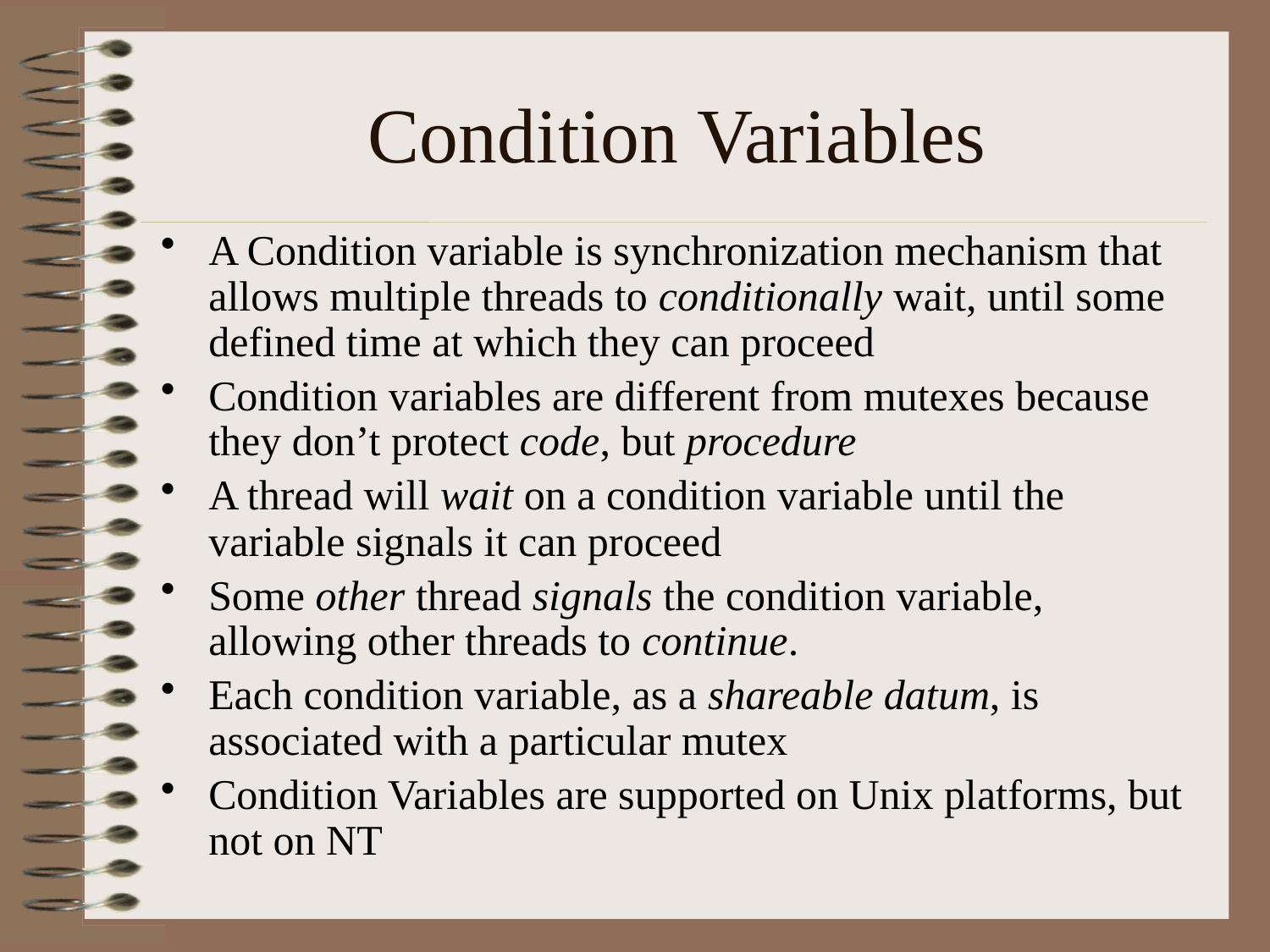

# Condition Variables
A Condition variable is synchronization mechanism that allows multiple threads to conditionally wait, until some defined time at which they can proceed
Condition variables are different from mutexes because they don’t protect code, but procedure
A thread will wait on a condition variable until the variable signals it can proceed
Some other thread signals the condition variable, allowing other threads to continue.
Each condition variable, as a shareable datum, is associated with a particular mutex
Condition Variables are supported on Unix platforms, but not on NT